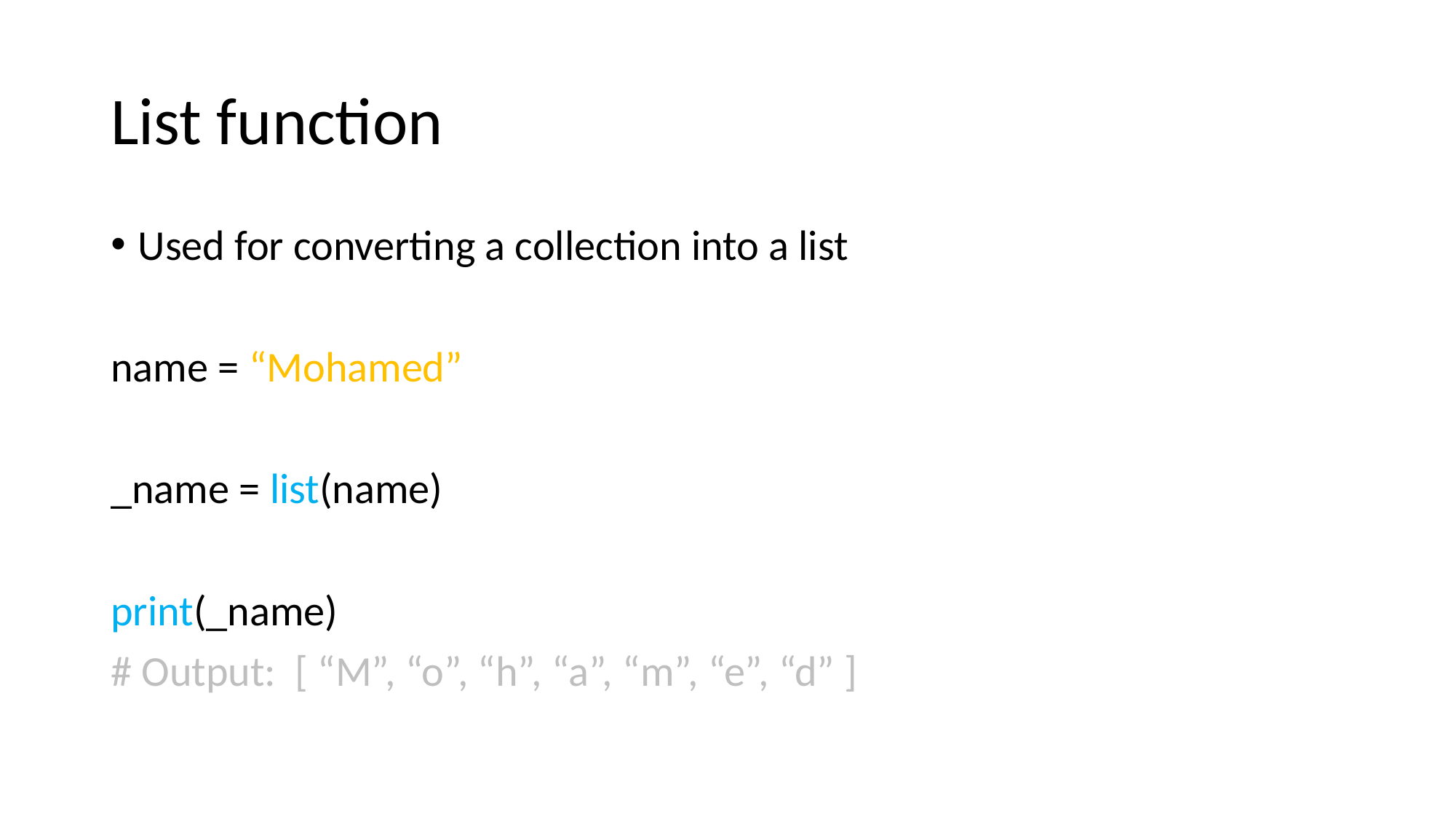

# List function
Used for converting a collection into a list

name = “Mohamed”

_name = list(name)

print(_name)
# Output:  [ “M”, “o”, “h”, “a”, “m”, “e”, “d” ]